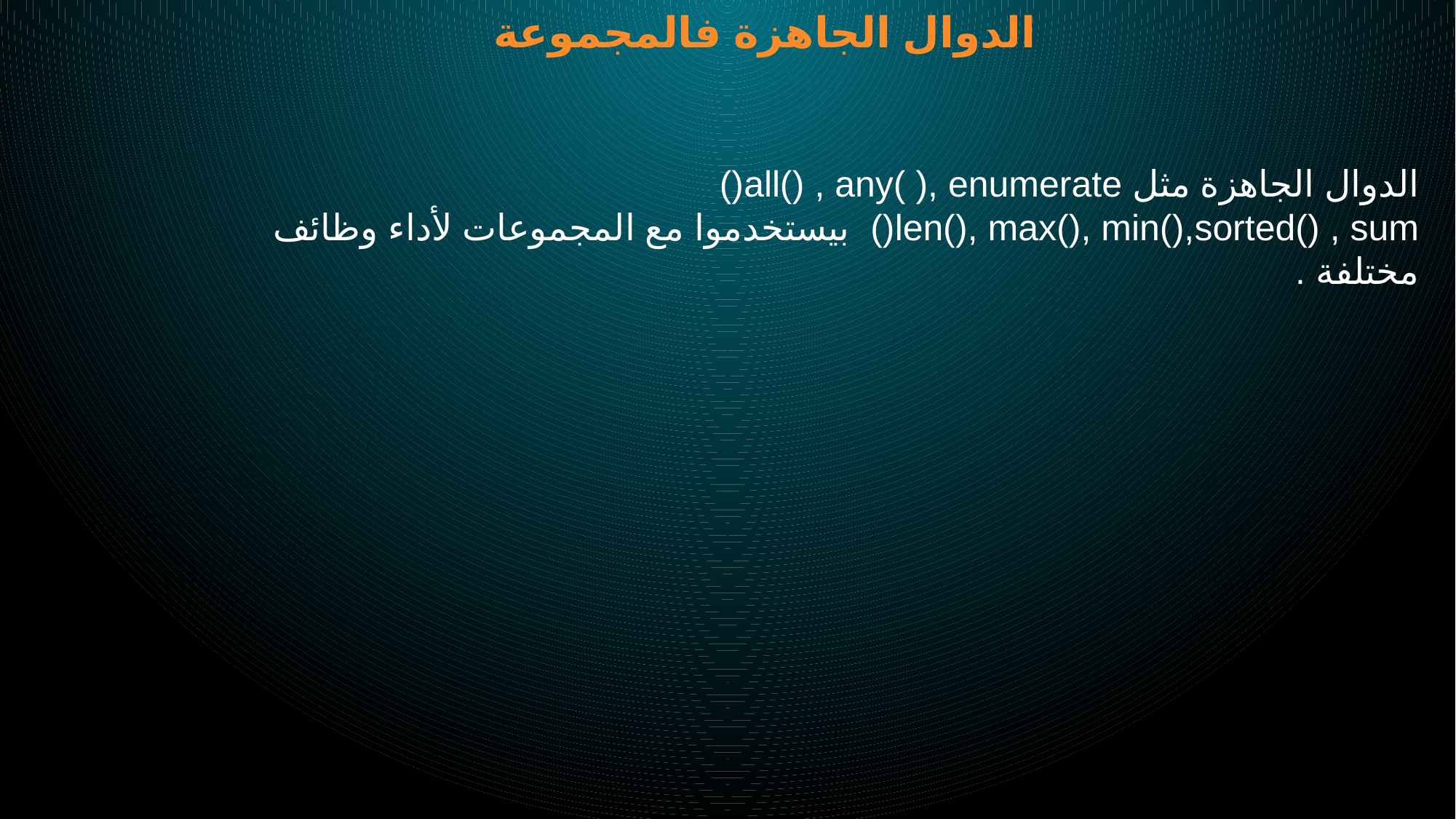

الدوال الجاهزة فالمجموعة
الدوال الجاهزة مثل all() , any( ), enumerate()
len(), max(), min(),sorted() , sum()  بيستخدموا مع المجموعات لأداء وظائف مختلفة .